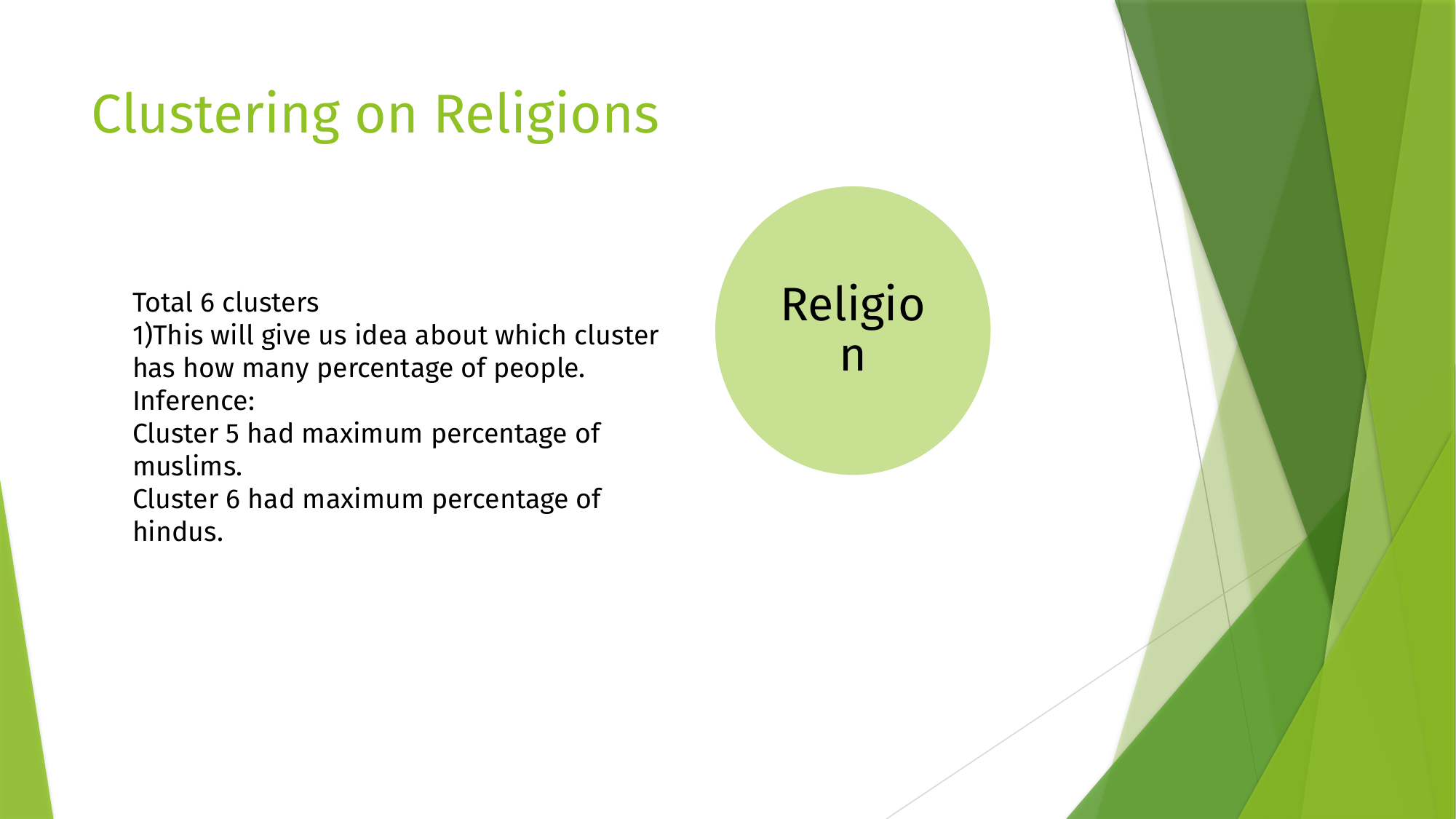

Clustering on Religions
Religion
Total 6 clusters
1)This will give us idea about which cluster has how many percentage of people.
Inference:
Cluster 5 had maximum percentage of muslims.
Cluster 6 had maximum percentage of hindus.